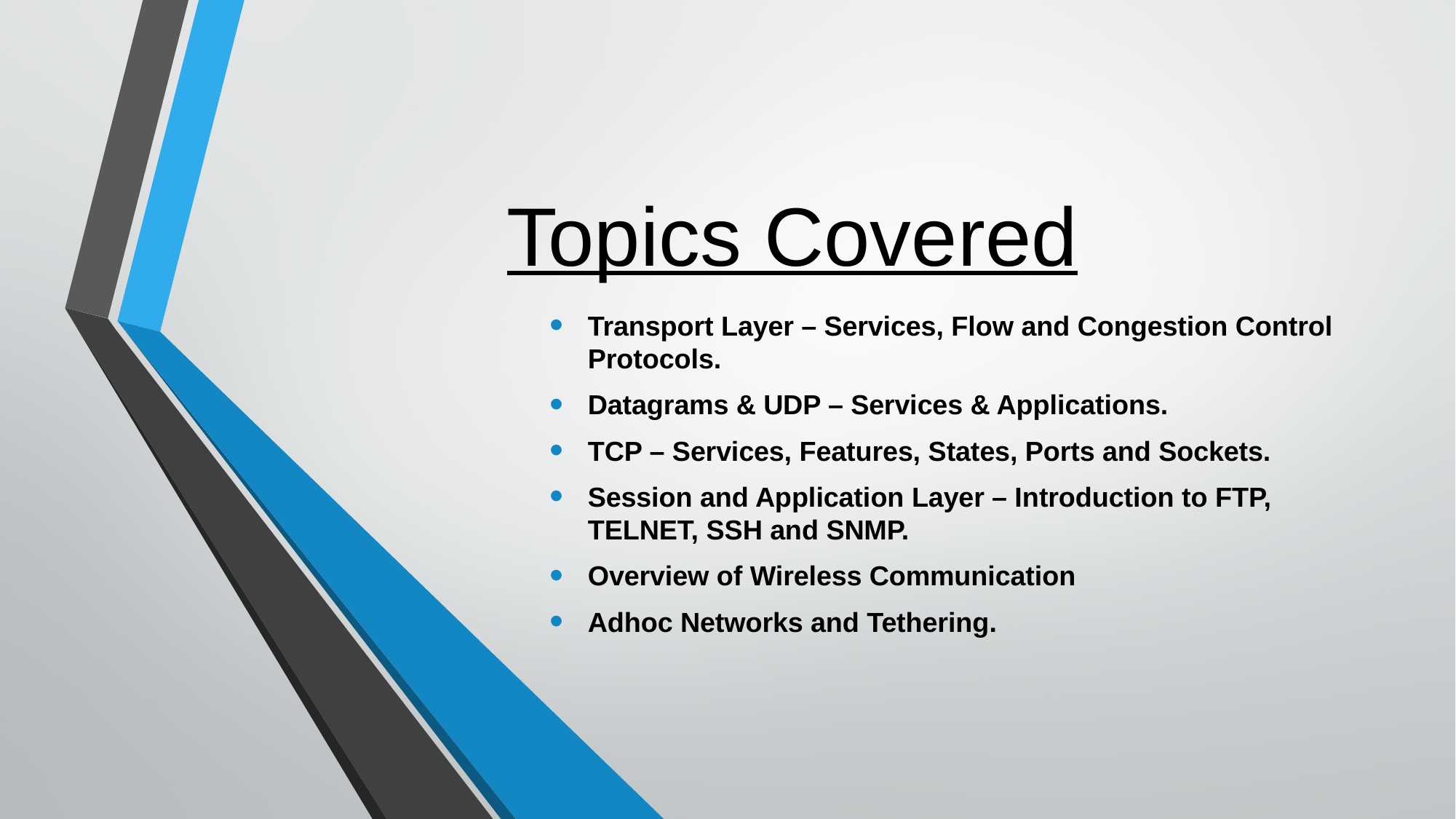

# Topics Covered
Transport Layer – Services, Flow and Congestion Control Protocols.
Datagrams & UDP – Services & Applications.
TCP – Services, Features, States, Ports and Sockets.
Session and Application Layer – Introduction to FTP, TELNET, SSH and SNMP.
Overview of Wireless Communication
Adhoc Networks and Tethering.